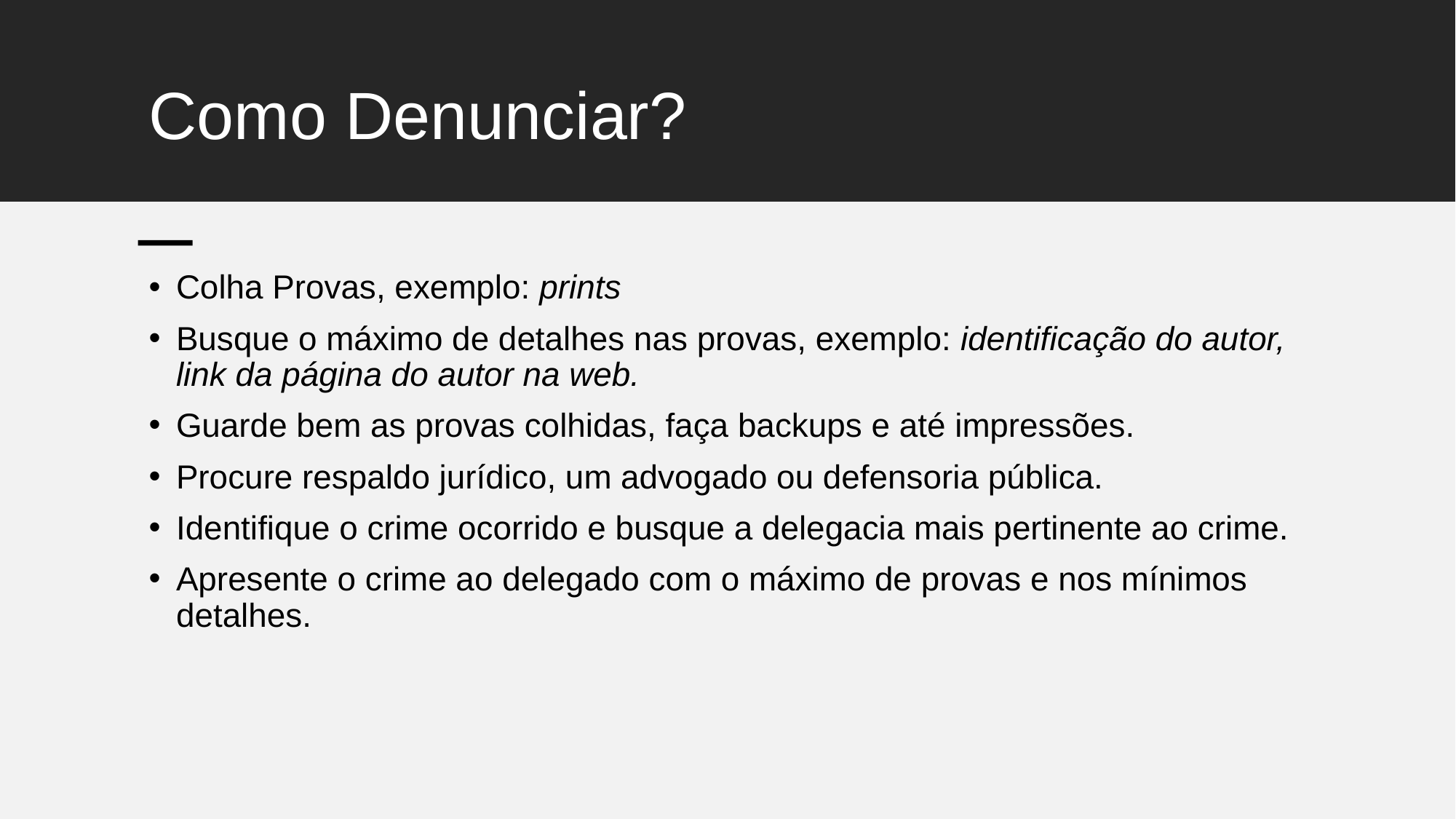

# Como Denunciar?

Colha Provas, exemplo: prints
Busque o máximo de detalhes nas provas, exemplo: identificação do autor, link da página do autor na web.
Guarde bem as provas colhidas, faça backups e até impressões.
Procure respaldo jurídico, um advogado ou defensoria pública.
Identifique o crime ocorrido e busque a delegacia mais pertinente ao crime.
Apresente o crime ao delegado com o máximo de provas e nos mínimos detalhes.